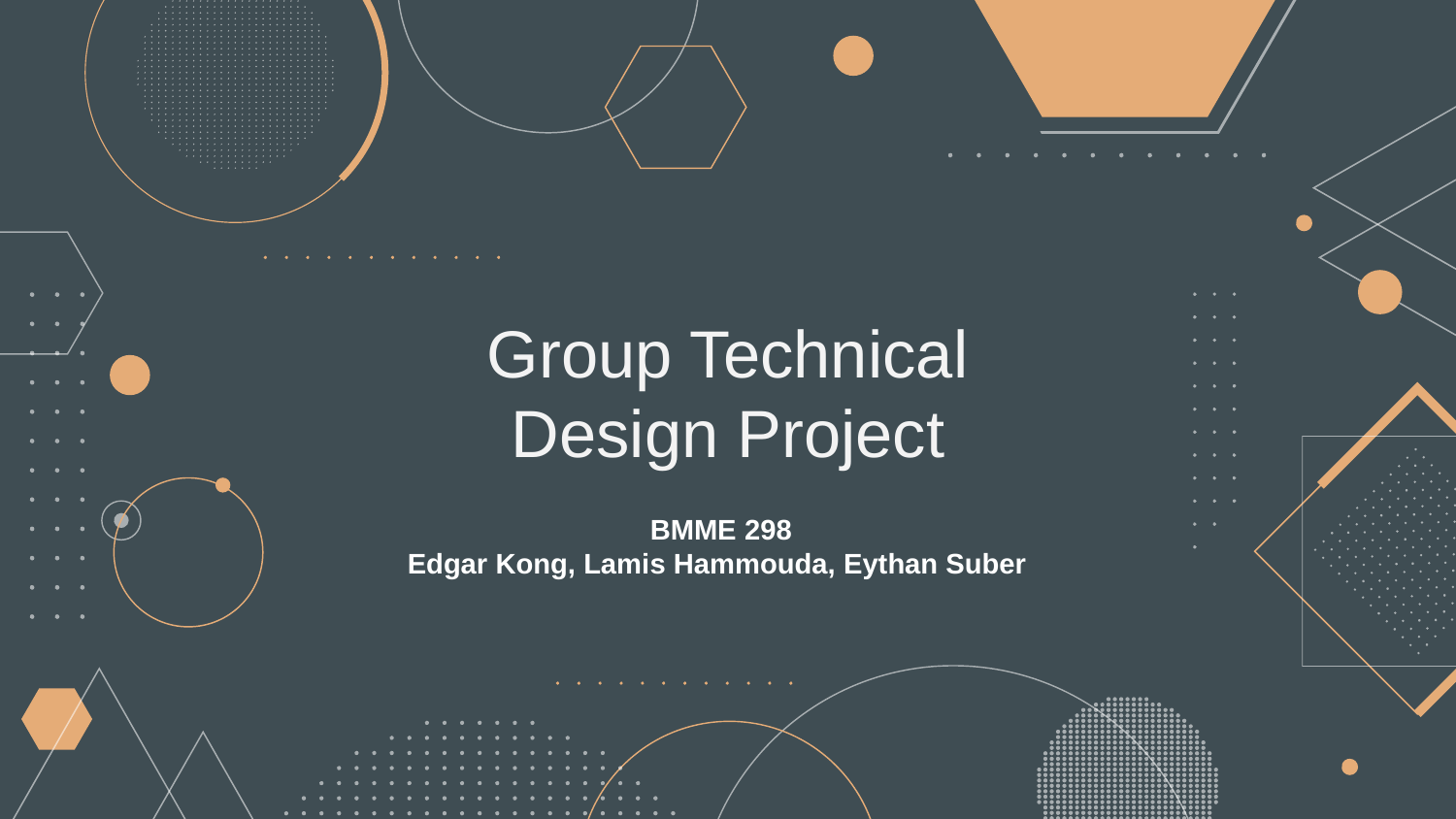

# Group Technical Design Project
BMME 298
Edgar Kong, Lamis Hammouda, Eythan Suber